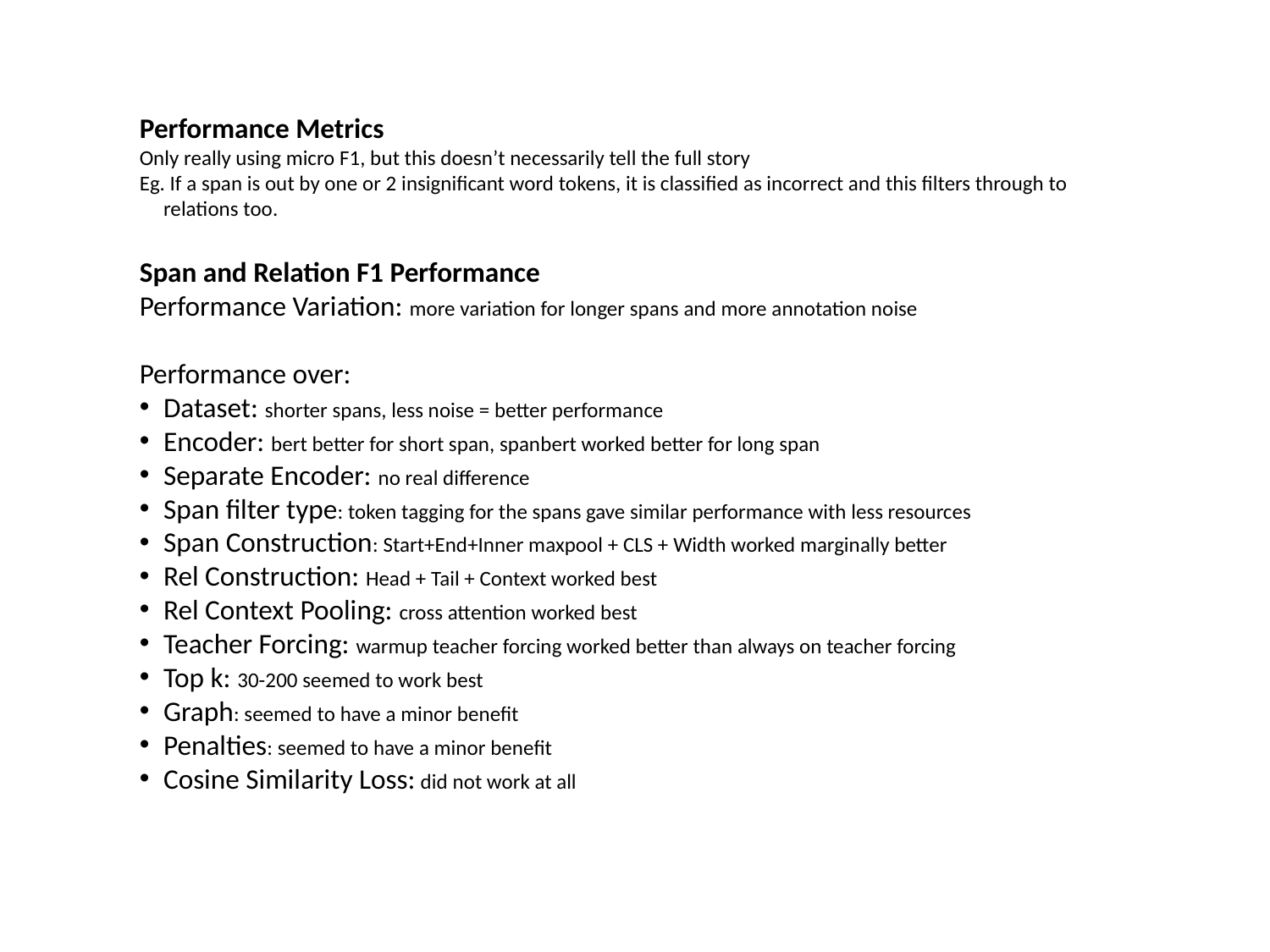

Performance Metrics
Only really using micro F1, but this doesn’t necessarily tell the full story
Eg. If a span is out by one or 2 insignificant word tokens, it is classified as incorrect and this filters through to relations too.

Span and Relation F1 Performance
Performance Variation: more variation for longer spans and more annotation noise

Performance over:
Dataset: shorter spans, less noise = better performance
Encoder: bert better for short span, spanbert worked better for long span
Separate Encoder: no real difference
Span filter type: token tagging for the spans gave similar performance with less resources
Span Construction: Start+End+Inner maxpool + CLS + Width worked marginally better
Rel Construction: Head + Tail + Context worked best
Rel Context Pooling: cross attention worked best
Teacher Forcing: warmup teacher forcing worked better than always on teacher forcing
Top k: 30-200 seemed to work best
Graph: seemed to have a minor benefit
Penalties: seemed to have a minor benefit
Cosine Similarity Loss: did not work at all